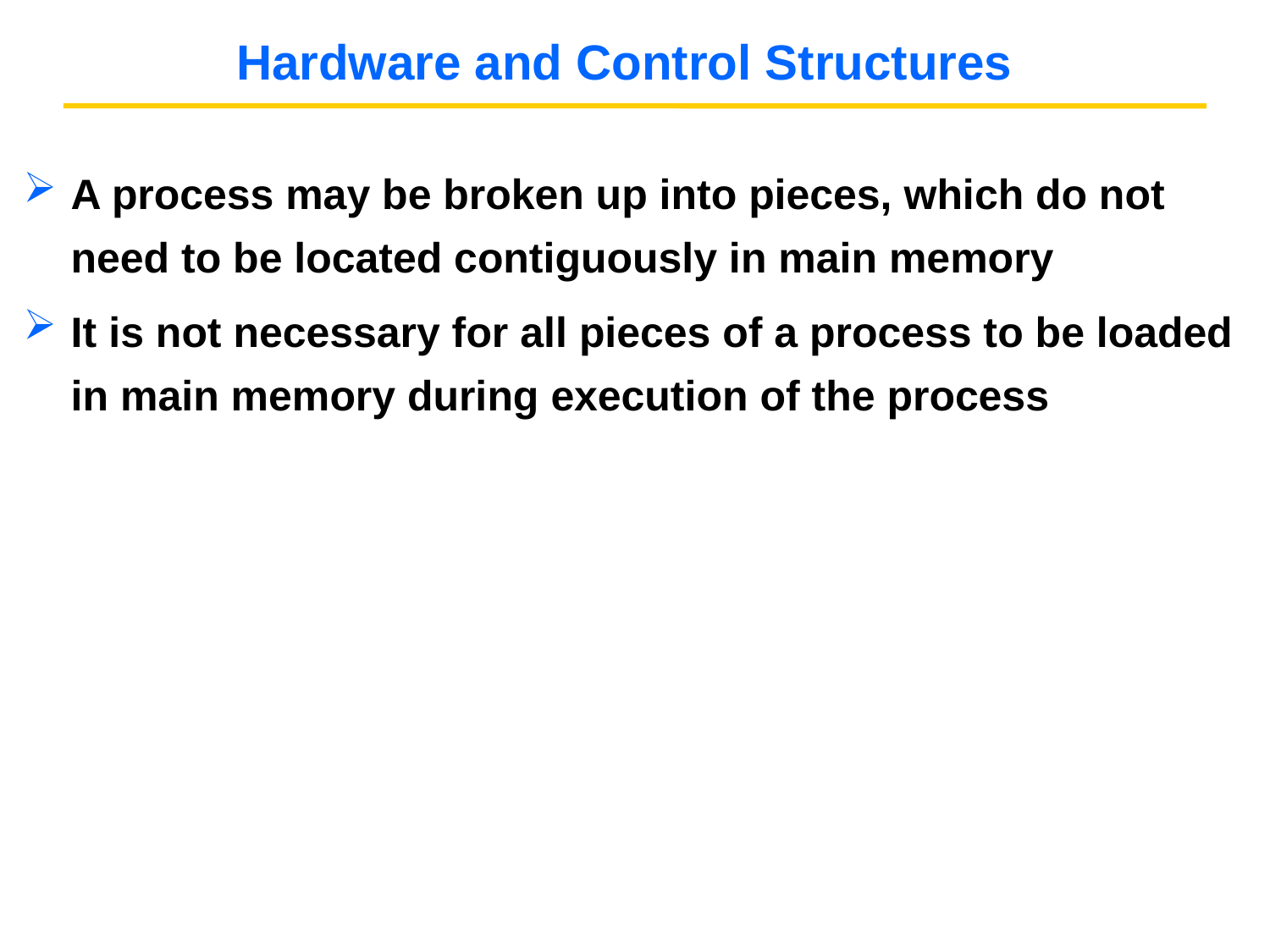

# Hardware and Control Structures
A process may be broken up into pieces, which do not need to be located contiguously in main memory
It is not necessary for all pieces of a process to be loaded in main memory during execution of the process